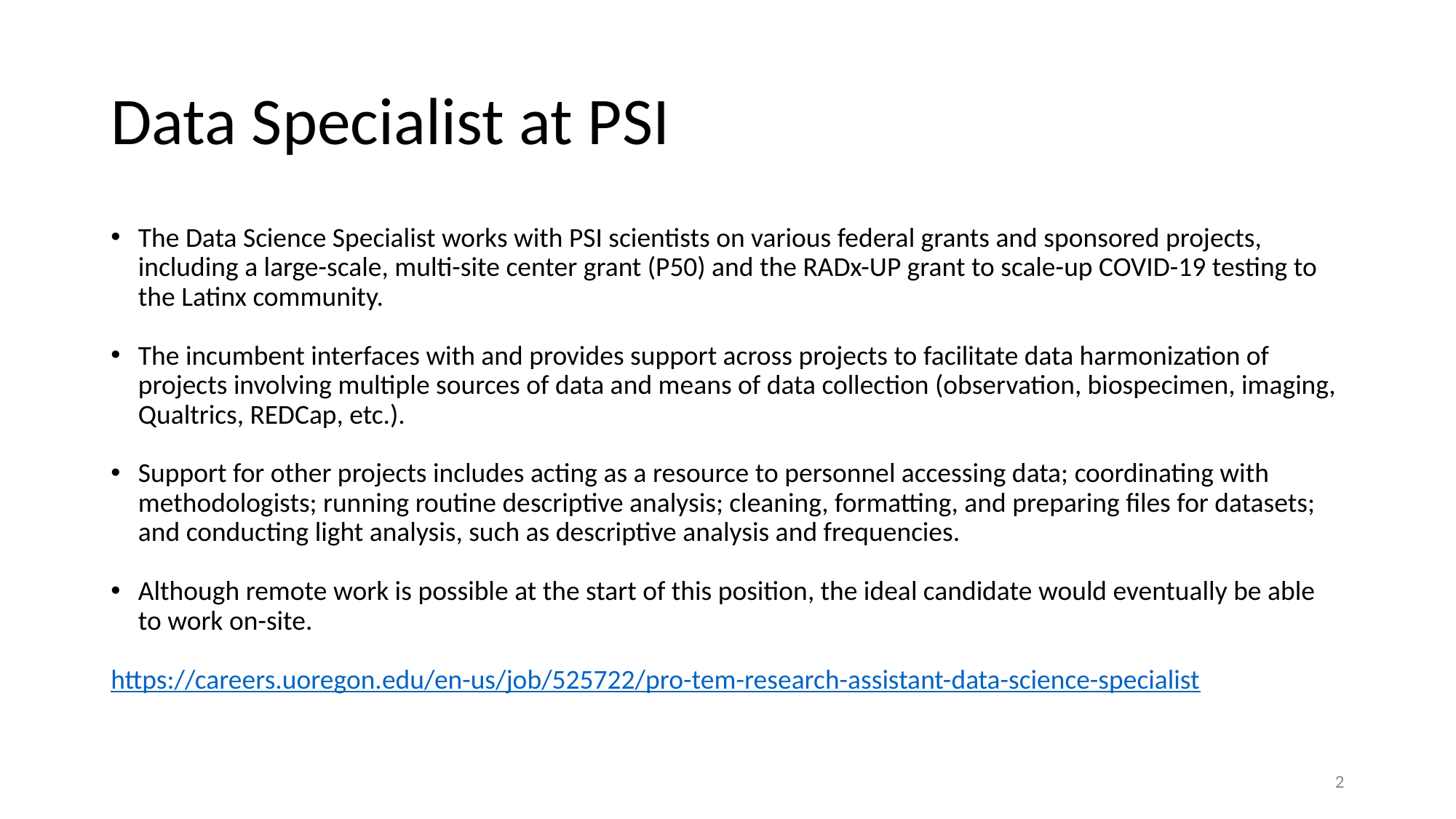

# Data Specialist at PSI
The Data Science Specialist works with PSI scientists on various federal grants and sponsored projects, including a large-scale, multi-site center grant (P50) and the RADx-UP grant to scale-up COVID-19 testing to the Latinx community.

The incumbent interfaces with and provides support across projects to facilitate data harmonization of projects involving multiple sources of data and means of data collection (observation, biospecimen, imaging, Qualtrics, REDCap, etc.).

Support for other projects includes acting as a resource to personnel accessing data; coordinating with methodologists; running routine descriptive analysis; cleaning, formatting, and preparing files for datasets; and conducting light analysis, such as descriptive analysis and frequencies.

Although remote work is possible at the start of this position, the ideal candidate would eventually be able to work on-site.

https://careers.uoregon.edu/en-us/job/525722/pro-tem-research-assistant-data-science-specialist
2